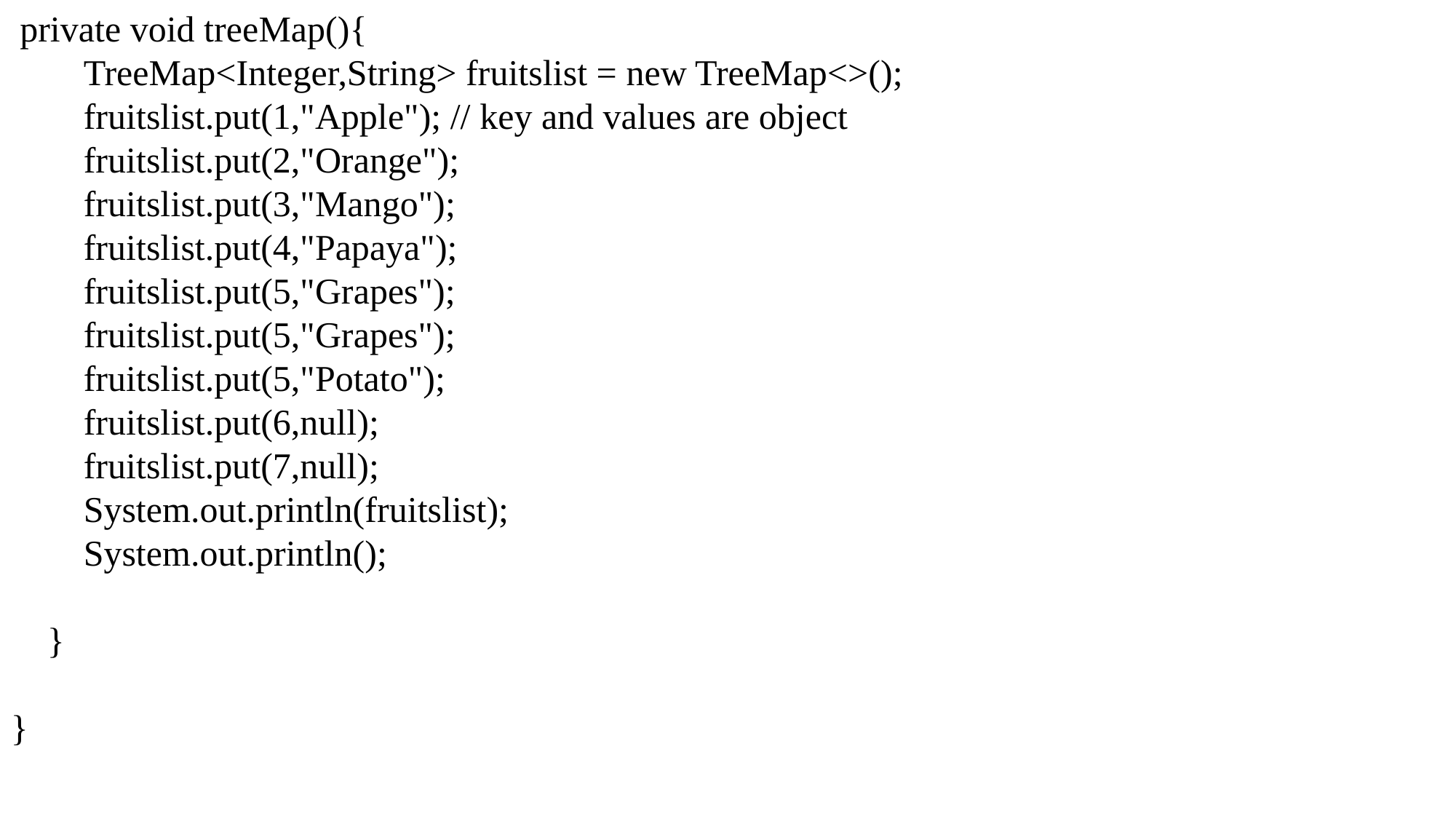

private void treeMap(){
        TreeMap<Integer,String> fruitslist = new TreeMap<>();
        fruitslist.put(1,"Apple"); // key and values are object
        fruitslist.put(2,"Orange");
        fruitslist.put(3,"Mango");
        fruitslist.put(4,"Papaya");
        fruitslist.put(5,"Grapes");
        fruitslist.put(5,"Grapes");
        fruitslist.put(5,"Potato");
        fruitslist.put(6,null);
        fruitslist.put(7,null);
        System.out.println(fruitslist);
        System.out.println();

    }

}